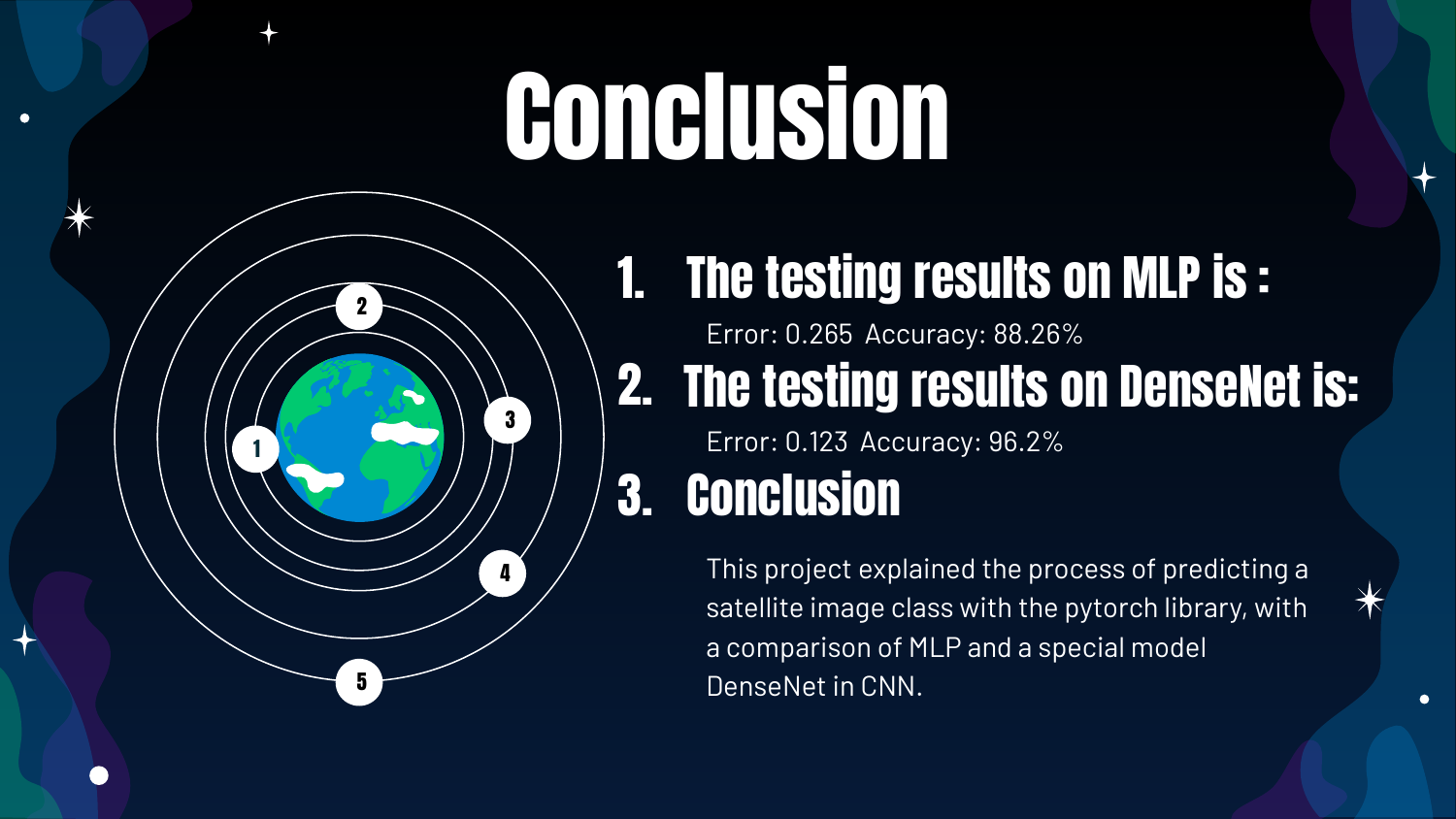

# Conclusion

1.
The testing results on MLP is :

2

Error: 0.265  Accuracy: 88.26%

2.
The testing results on DenseNet is:

3
Error: 0.123  Accuracy: 96.2%
1
3.
Conclusion
This project explained the process of predicting a satellite image class with the pytorch library, with a comparison of MLP and a special model DenseNet in CNN.
4
5